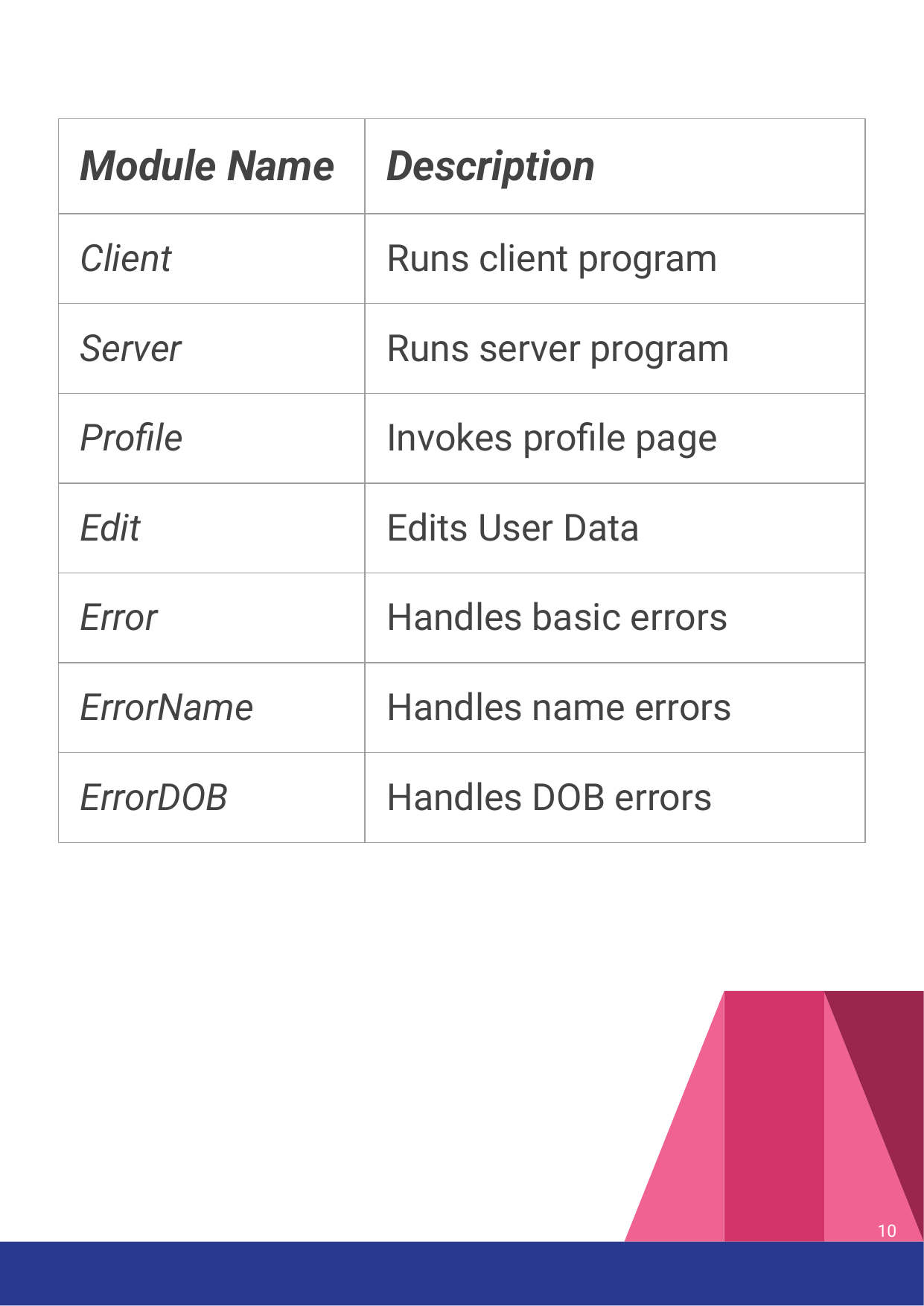

| Module Name | Description |
| --- | --- |
| Client | Runs client program |
| Server | Runs server program |
| Profile | Invokes profile page |
| Edit | Edits User Data |
| Error | Handles basic errors |
| ErrorName | Handles name errors |
| ErrorDOB | Handles DOB errors |
10